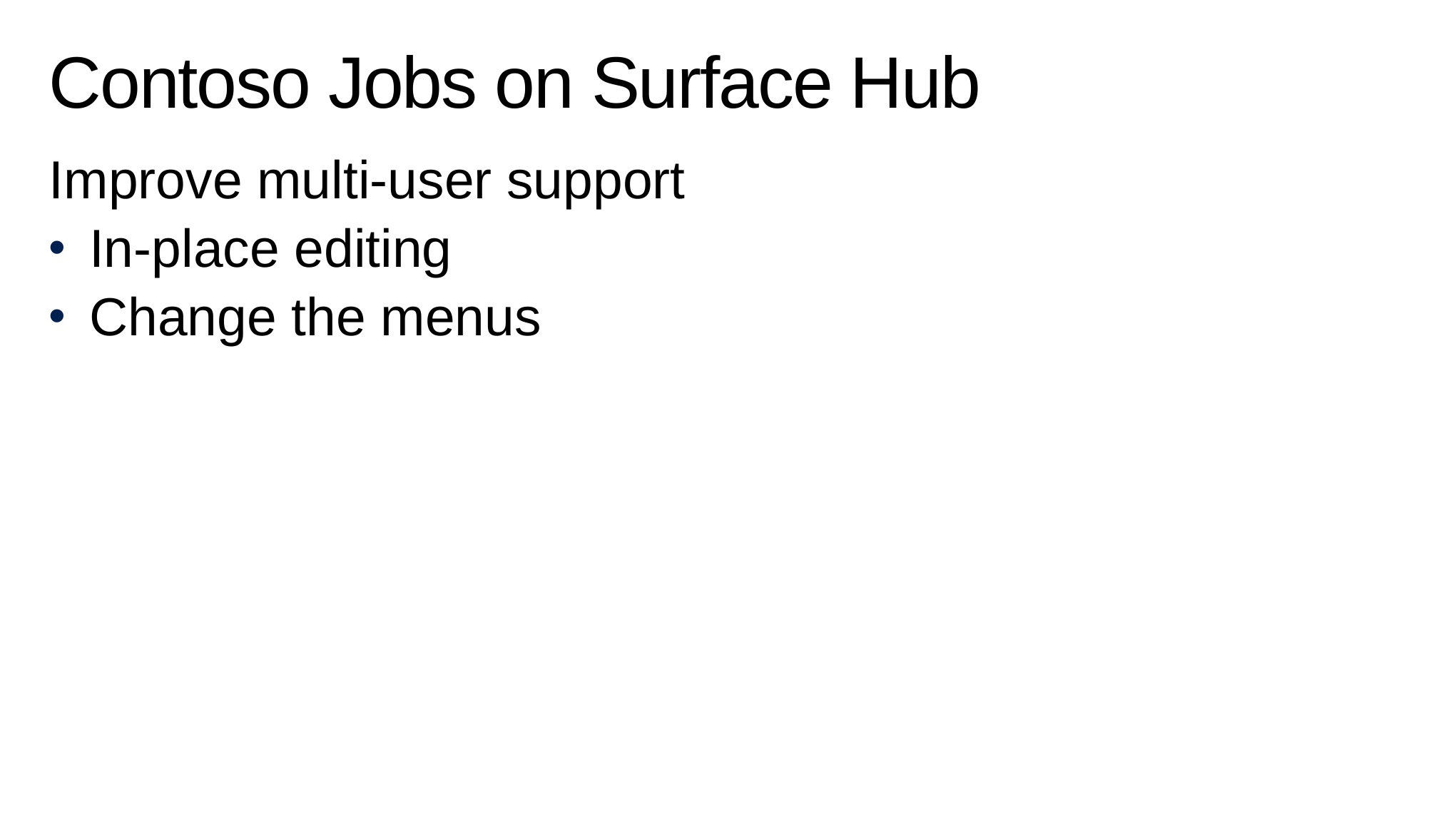

# Contoso Jobs on Surface Hub

Improve multi-user support
In-place editing
Change the menus